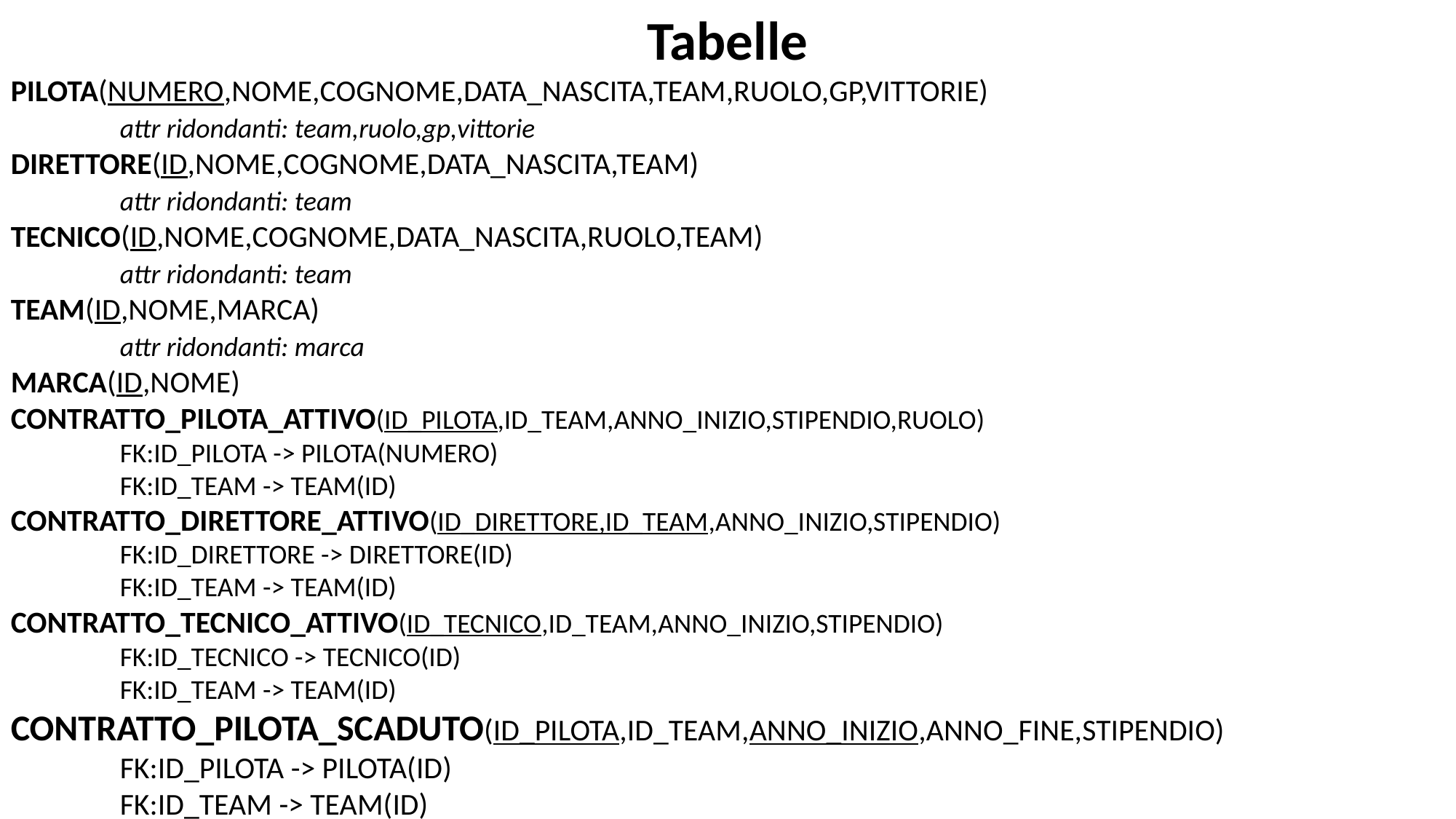

Tabelle
PILOTA(NUMERO,NOME,COGNOME,DATA_NASCITA,TEAM,RUOLO,GP,VITTORIE)
	attr ridondanti: team,ruolo,gp,vittorie
DIRETTORE(ID,NOME,COGNOME,DATA_NASCITA,TEAM)
	attr ridondanti: team
TECNICO(ID,NOME,COGNOME,DATA_NASCITA,RUOLO,TEAM)
	attr ridondanti: team
TEAM(ID,NOME,MARCA)
	attr ridondanti: marca
MARCA(ID,NOME)
CONTRATTO_PILOTA_ATTIVO(ID_PILOTA,ID_TEAM,ANNO_INIZIO,STIPENDIO,RUOLO)
	FK:ID_PILOTA -> PILOTA(NUMERO)
	FK:ID_TEAM -> TEAM(ID)
CONTRATTO_DIRETTORE_ATTIVO(ID_DIRETTORE,ID_TEAM,ANNO_INIZIO,STIPENDIO)
	FK:ID_DIRETTORE -> DIRETTORE(ID)
	FK:ID_TEAM -> TEAM(ID)
CONTRATTO_TECNICO_ATTIVO(ID_TECNICO,ID_TEAM,ANNO_INIZIO,STIPENDIO)
	FK:ID_TECNICO -> TECNICO(ID)
	FK:ID_TEAM -> TEAM(ID)
CONTRATTO_PILOTA_SCADUTO(ID_PILOTA,ID_TEAM,ANNO_INIZIO,ANNO_FINE,STIPENDIO)
	FK:ID_PILOTA -> PILOTA(ID)
	FK:ID_TEAM -> TEAM(ID)